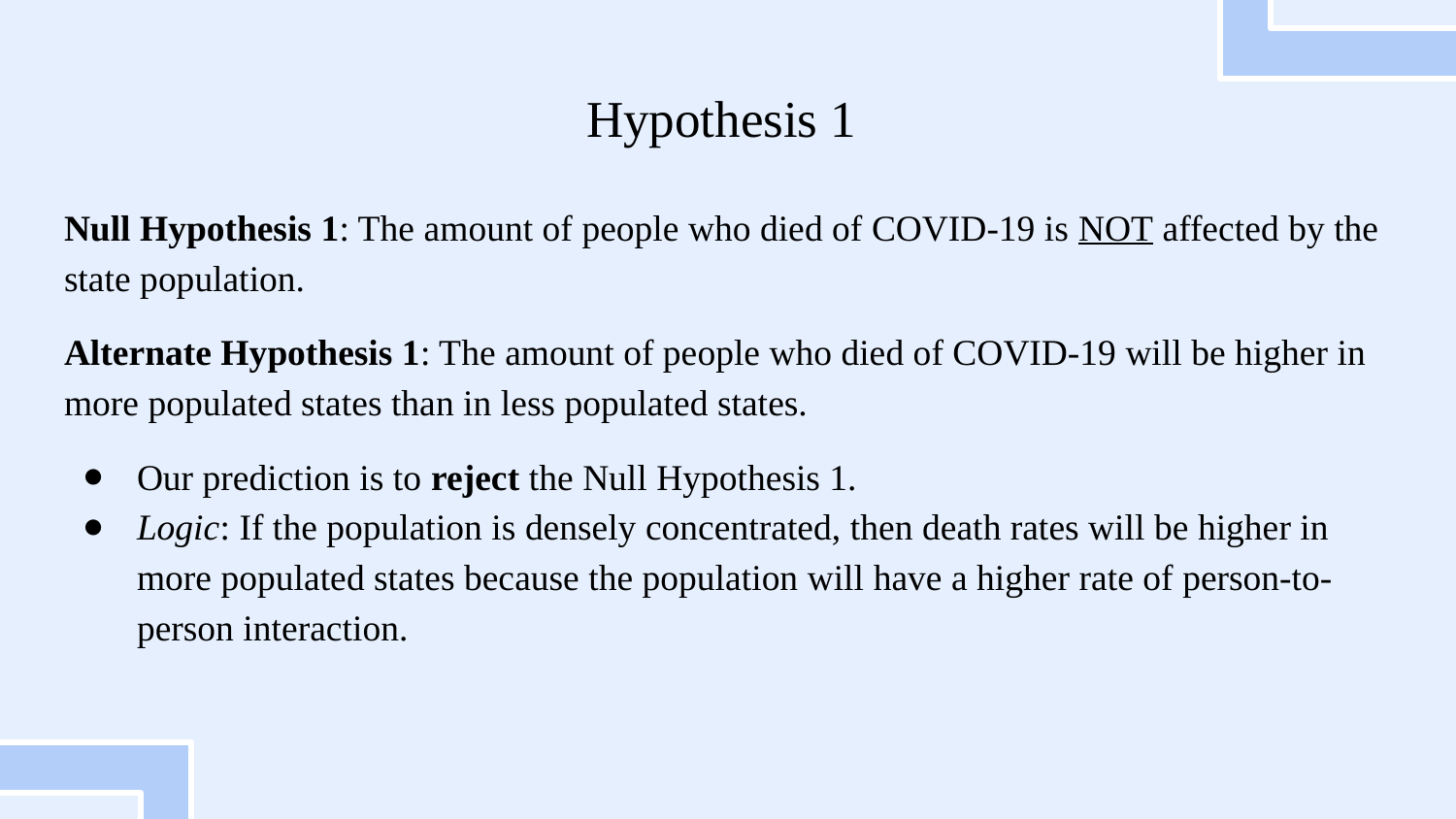

# Hypothesis 1
Null Hypothesis 1: The amount of people who died of COVID-19 is NOT affected by the state population.
Alternate Hypothesis 1: The amount of people who died of COVID-19 will be higher in more populated states than in less populated states.
Our prediction is to reject the Null Hypothesis 1.
Logic: If the population is densely concentrated, then death rates will be higher in more populated states because the population will have a higher rate of person-to-person interaction.